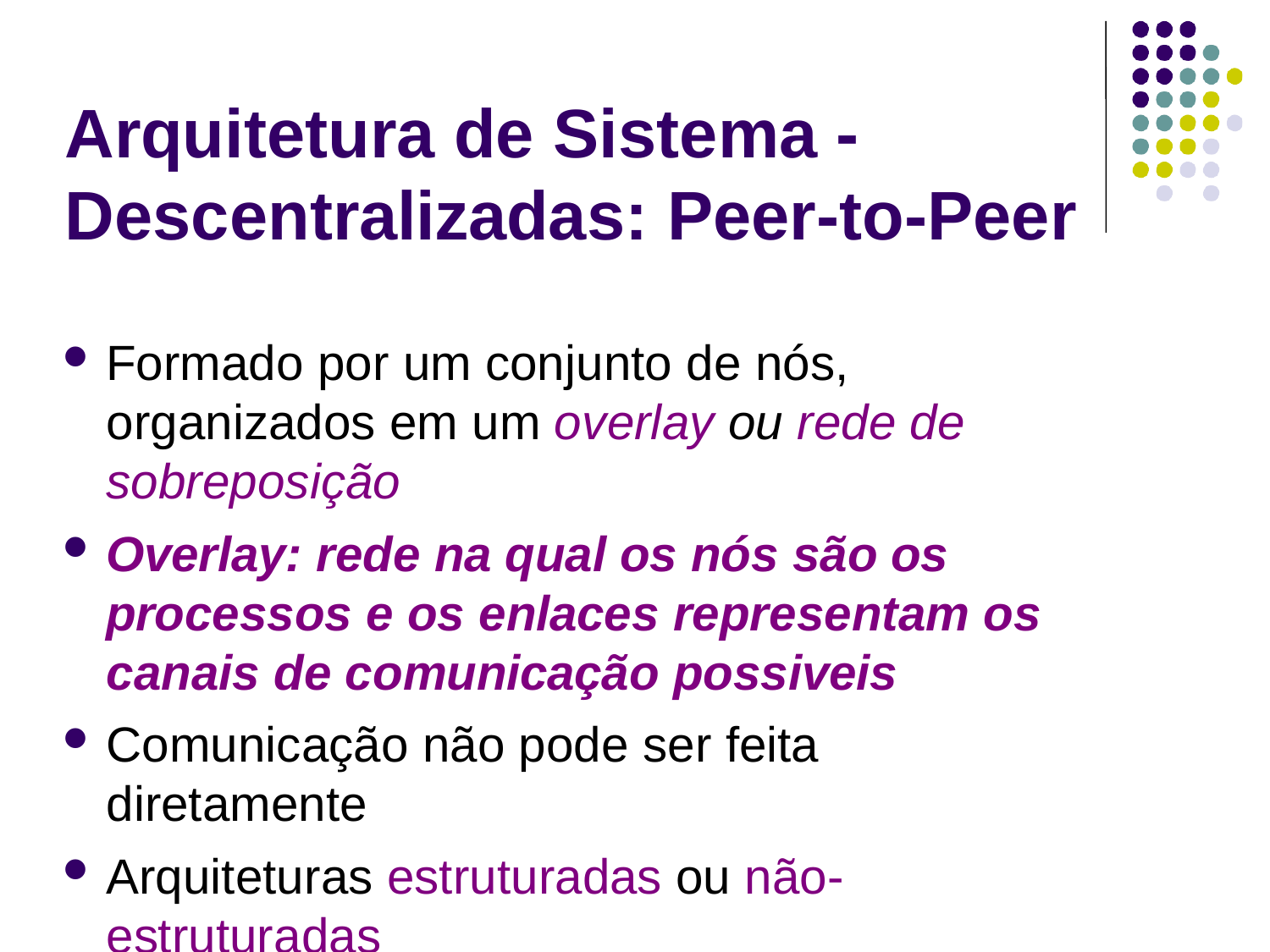

# Arquitetura de Sistema - Descentralizadas: Peer-to-Peer
Formado por um conjunto de nós, organizados em um overlay ou rede de sobreposição

Overlay: rede na qual os nós são os processos e os enlaces representam os canais de comunicação possiveis

Comunicação não pode ser feita diretamente

Arquiteturas estruturadas ou não-estruturadas